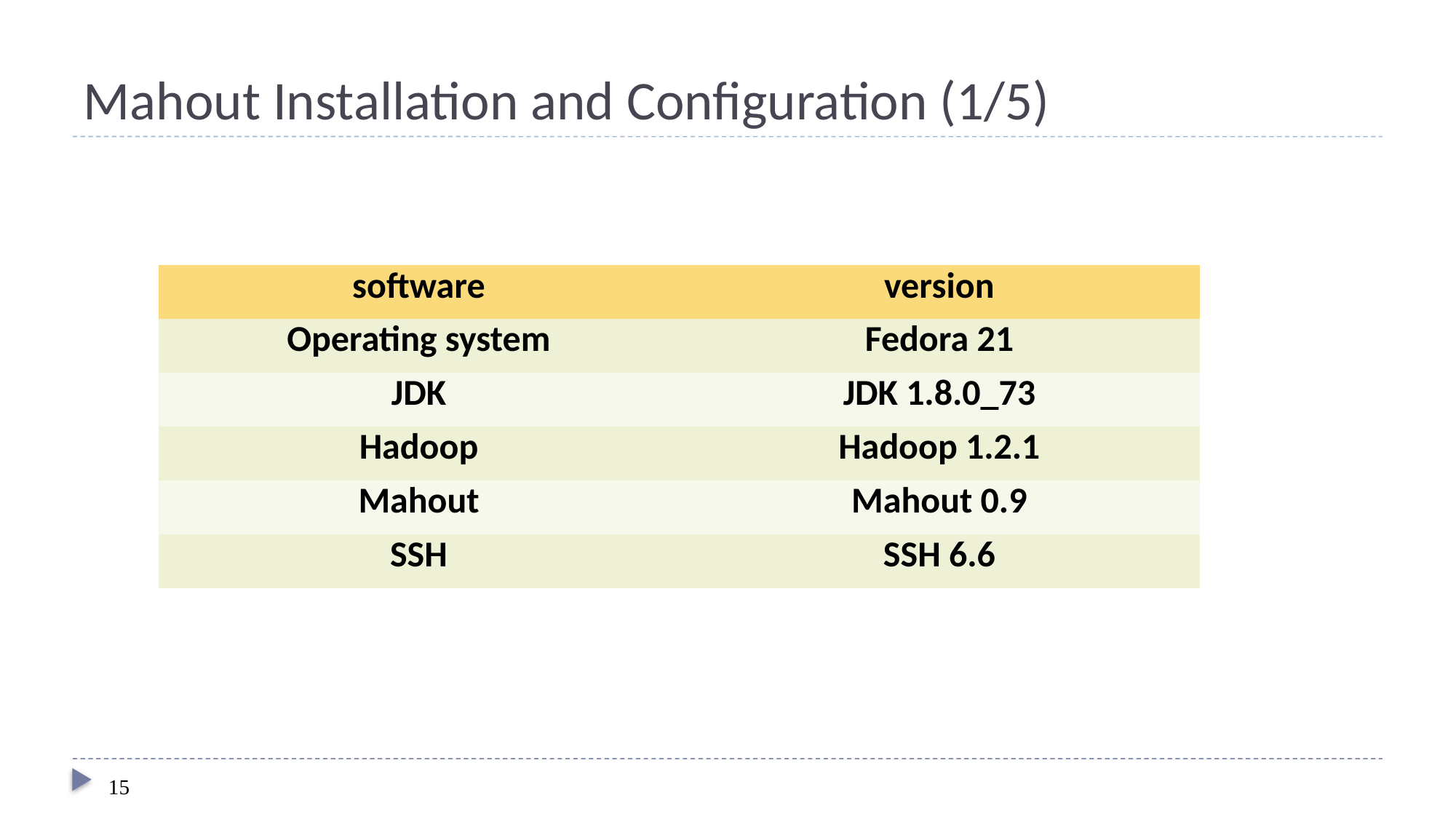

# Mahout Installation and Configuration (1/5)
| software | version |
| --- | --- |
| Operating system | Fedora 21 |
| JDK | JDK 1.8.0\_73 |
| Hadoop | Hadoop 1.2.1 |
| Mahout | Mahout 0.9 |
| SSH | SSH 6.6 |
15